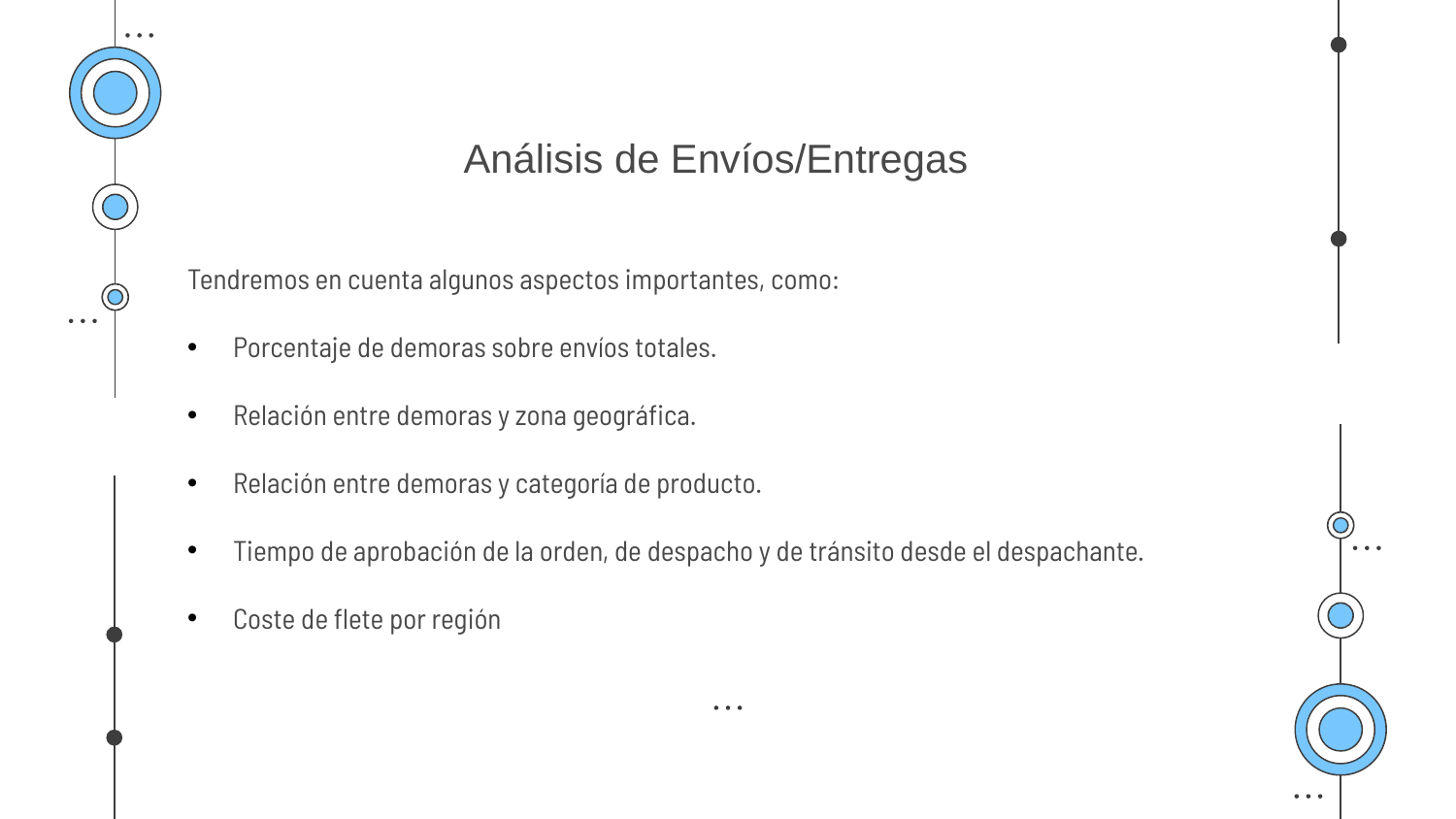

# Análisis de Envíos/Entregas

Tendremos en cuenta algunos aspectos importantes, como:

Porcentaje de demoras sobre envíos totales.

Relación entre demoras y zona geográfica.

Relación entre demoras y categoría de producto.

Tiempo de aprobación de la orden, de despacho y de tránsito desde el despachante.

Coste de flete por región